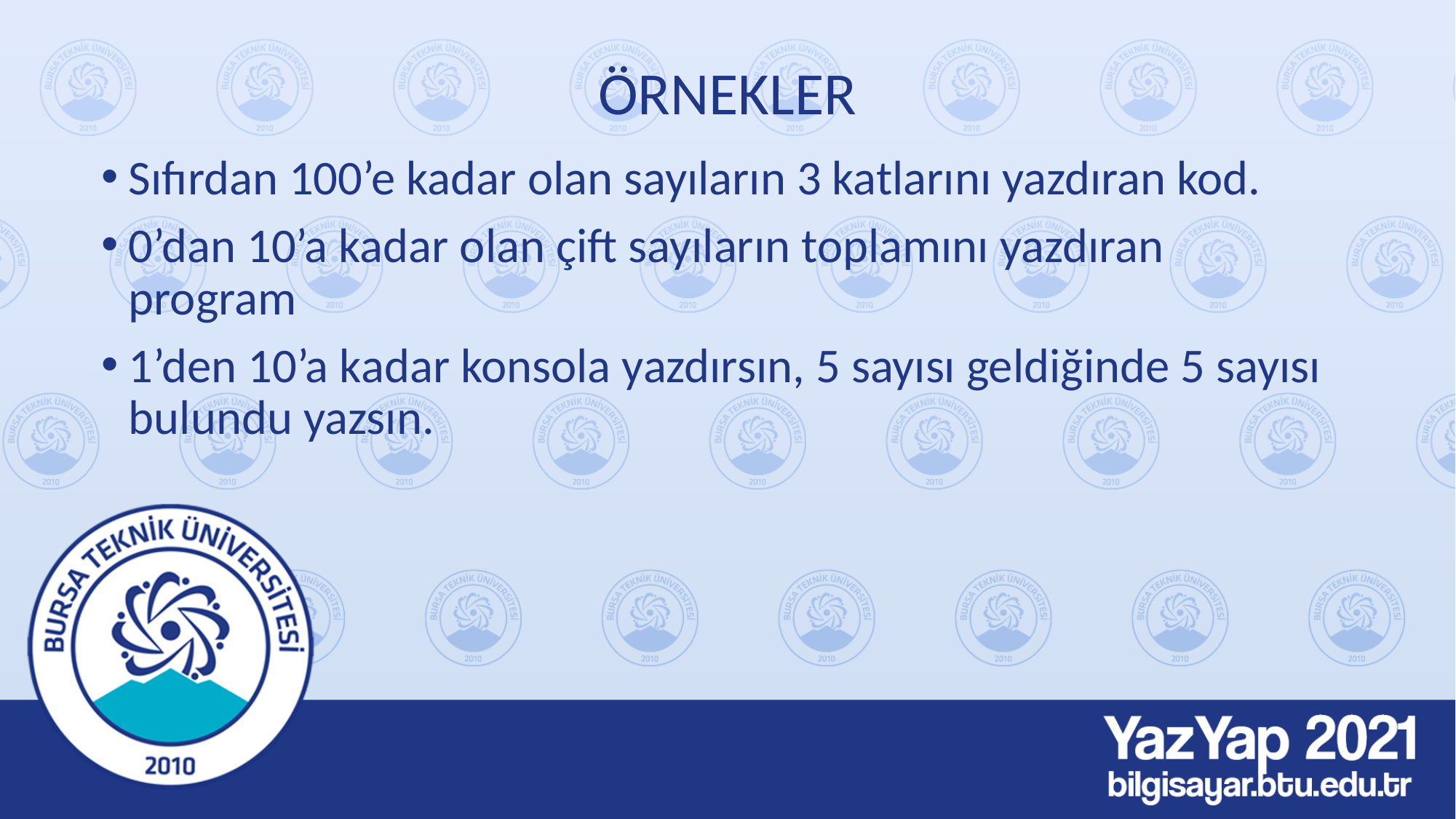

# ÖRNEKLER
Sıfırdan 100’e kadar olan sayıların 3 katlarını yazdıran kod.
0’dan 10’a kadar olan çift sayıların toplamını yazdıran program
1’den 10’a kadar konsola yazdırsın, 5 sayısı geldiğinde 5 sayısı bulundu yazsın.